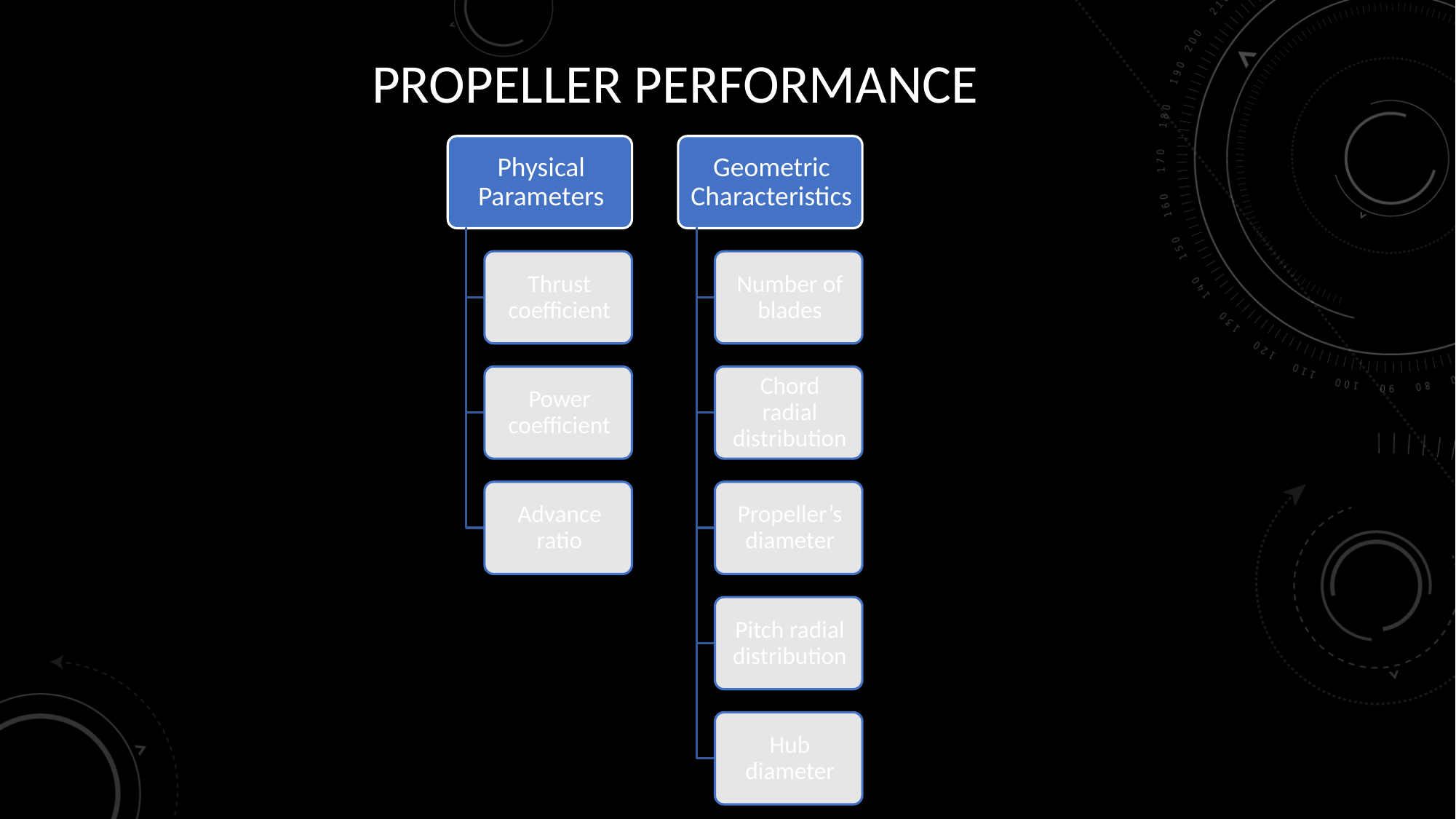

# PROPELLER PERFORMANCE
Physical Parameters
Thrust coefficient
Power coefficient
Advance ratio
Geometric Characteristics
Number of blades
Chord
radial distribution
Propeller’s diameter
Pitch radial distribution
Hub
diameter